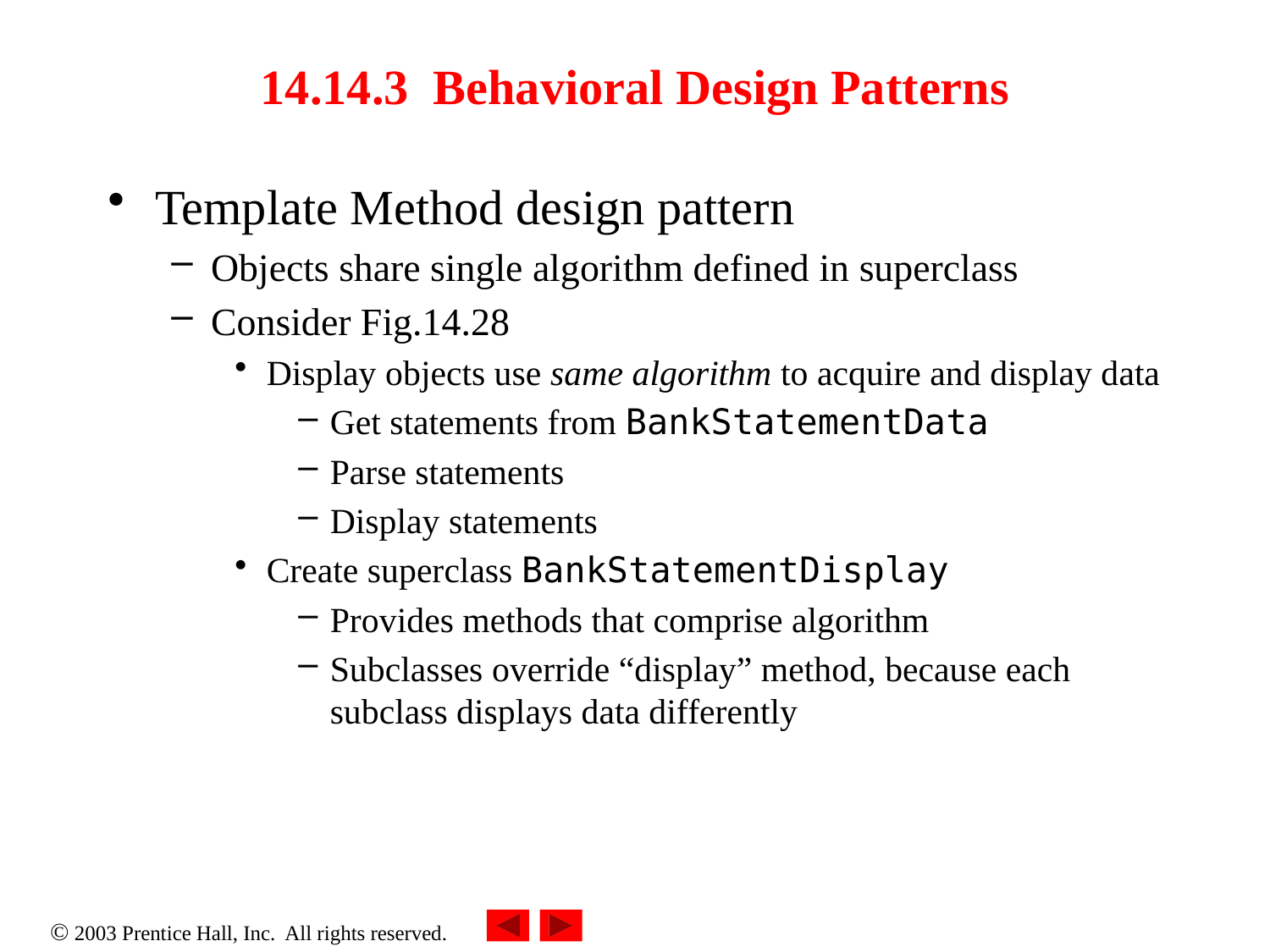

130
# 14.14.3  Behavioral Design Patterns
Template Method design pattern
Objects share single algorithm defined in superclass
Consider Fig.14.28
Display objects use same algorithm to acquire and display data
Get statements from BankStatementData
Parse statements
Display statements
Create superclass BankStatementDisplay
Provides methods that comprise algorithm
Subclasses override “display” method, because each subclass displays data differently